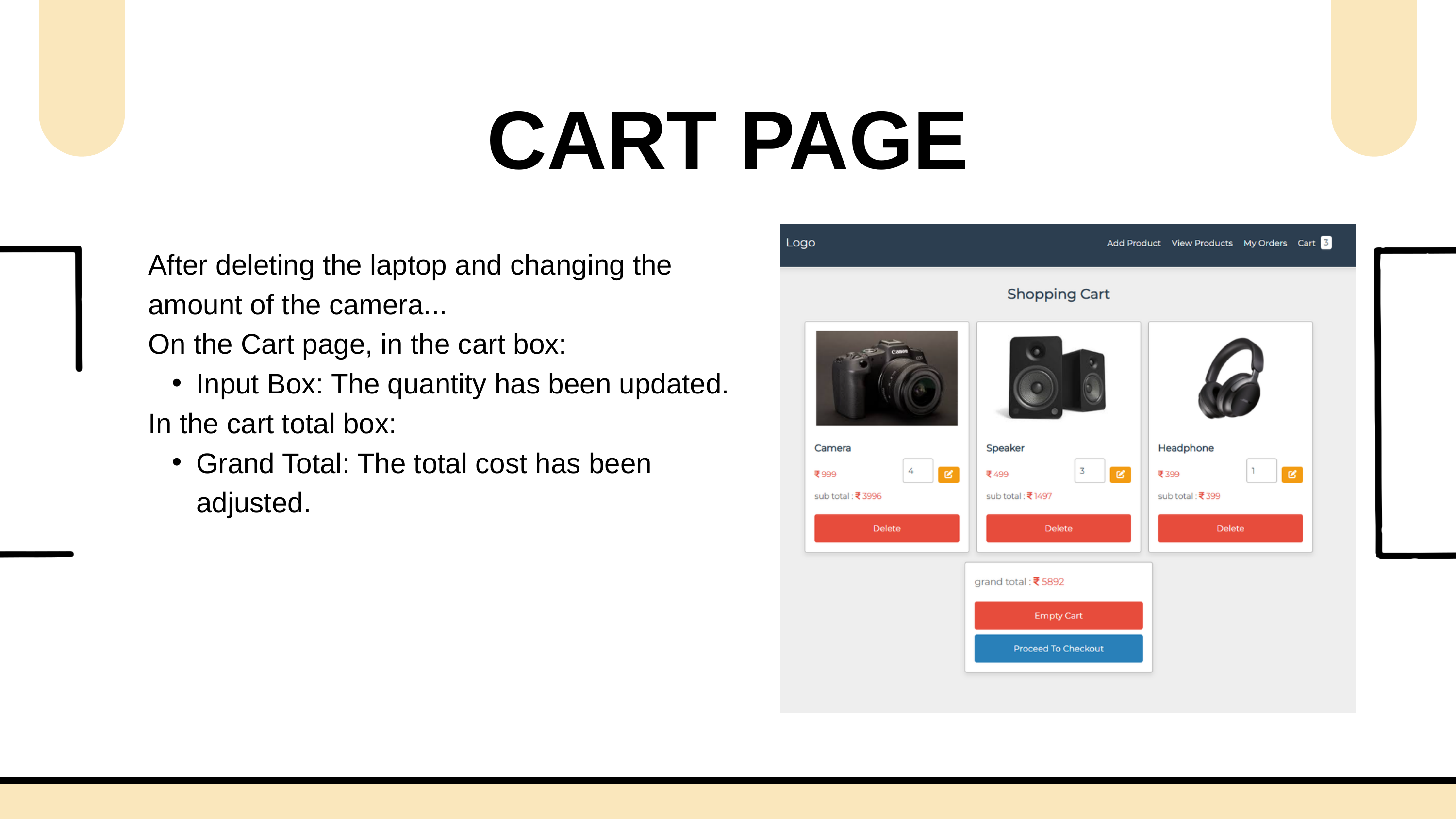

CART PAGE

After deleting the laptop and changing the amount of the camera...
On the Cart page, in the cart box:
Input Box: The quantity has been updated.
In the cart total box:
Grand Total: The total cost has been adjusted.